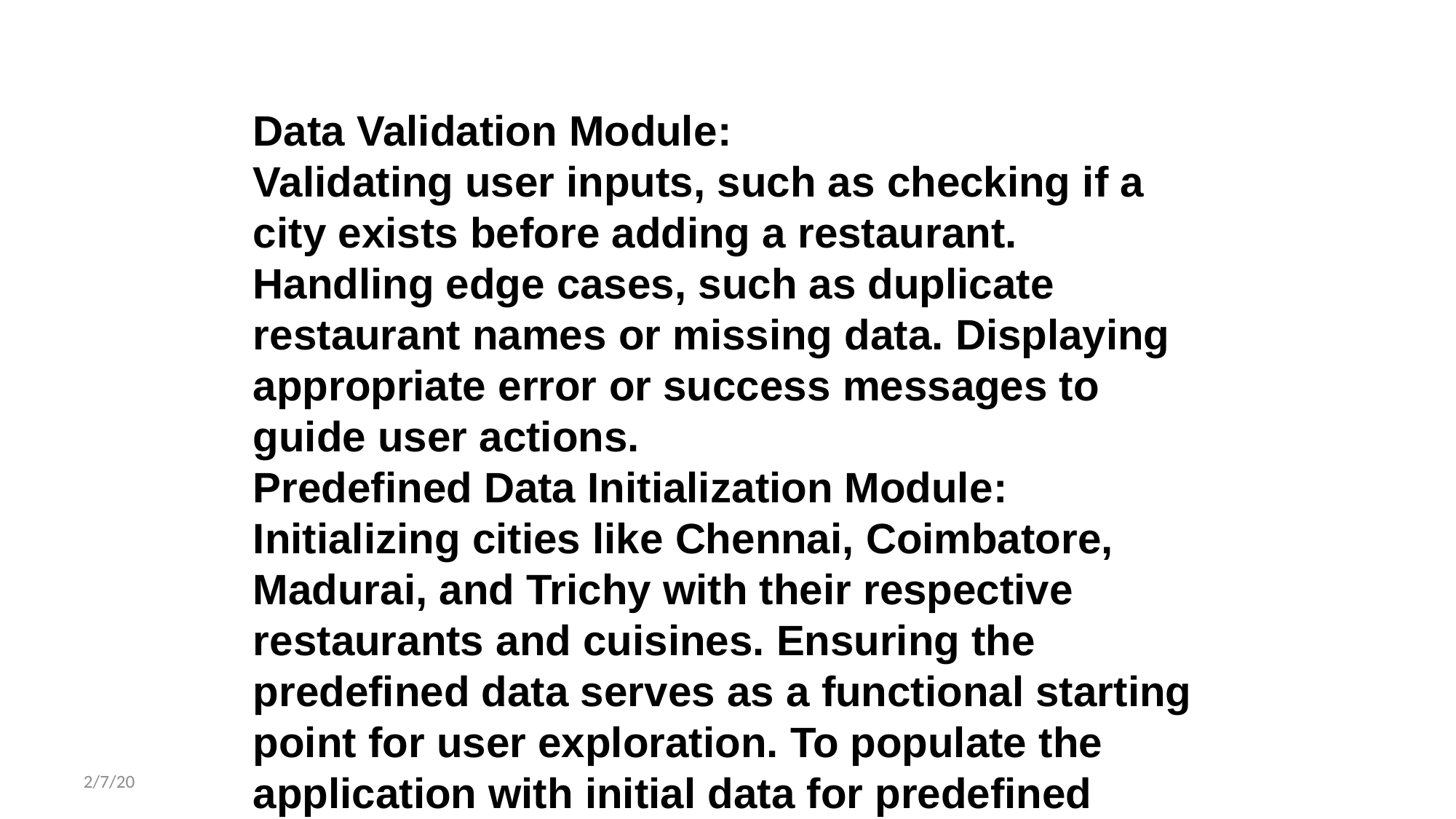

Data Validation Module:
Validating user inputs, such as checking if a city exists before adding a restaurant. Handling edge cases, such as duplicate restaurant names or missing data. Displaying appropriate error or success messages to guide user actions.
Predefined Data Initialization Module:
Initializing cities like Chennai, Coimbatore, Madurai, and Trichy with their respective restaurants and cuisines. Ensuring the predefined data serves as a functional starting point for user exploration. To populate the application with initial data for predefined cities and restaurants.
# 2/7/20